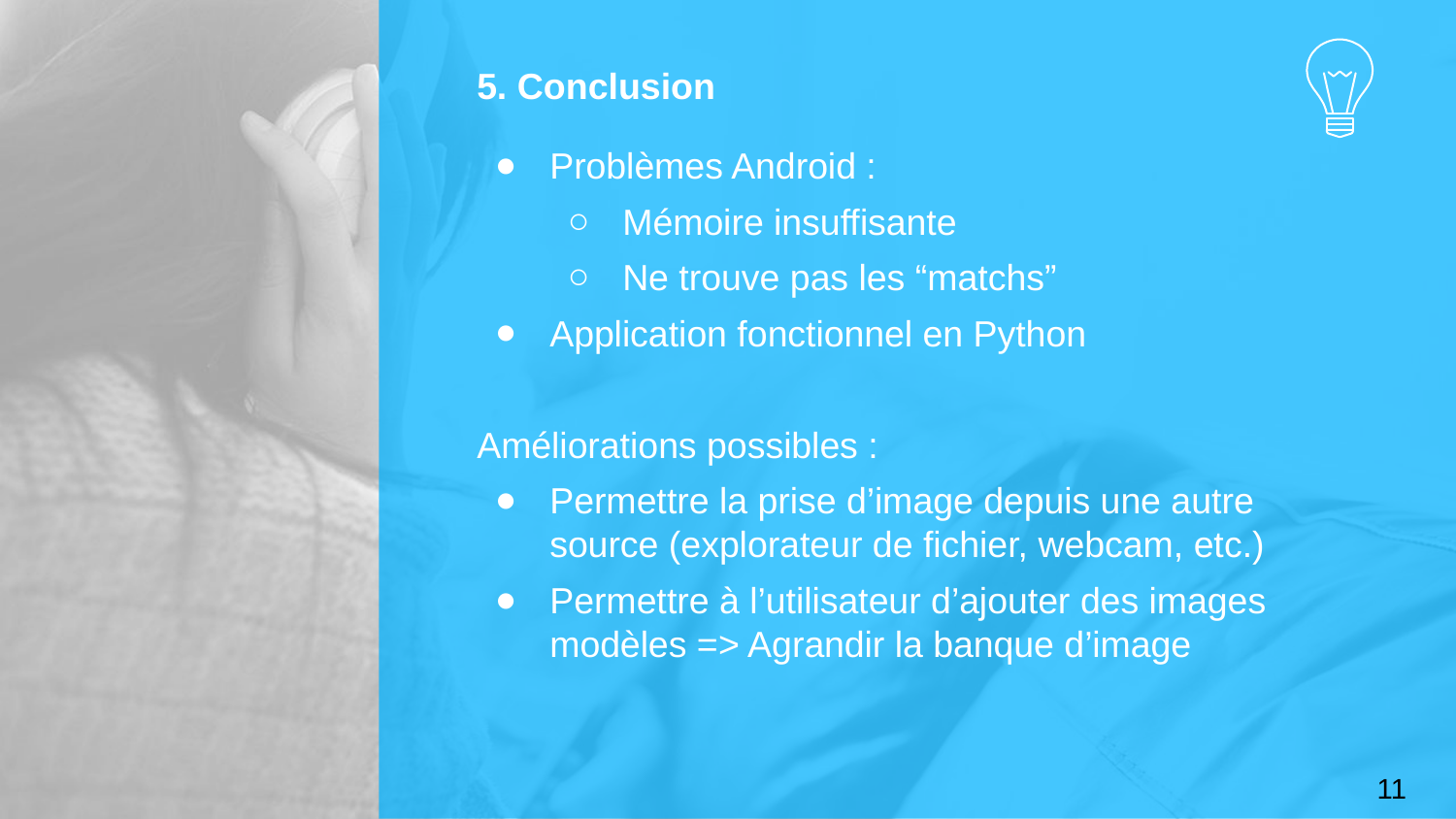

# 5. Conclusion
Problèmes Android :
Mémoire insuffisante
Ne trouve pas les “matchs”
Application fonctionnel en Python

Améliorations possibles :
Permettre la prise d’image depuis une autre source (explorateur de fichier, webcam, etc.)
Permettre à l’utilisateur d’ajouter des images modèles => Agrandir la banque d’image
11